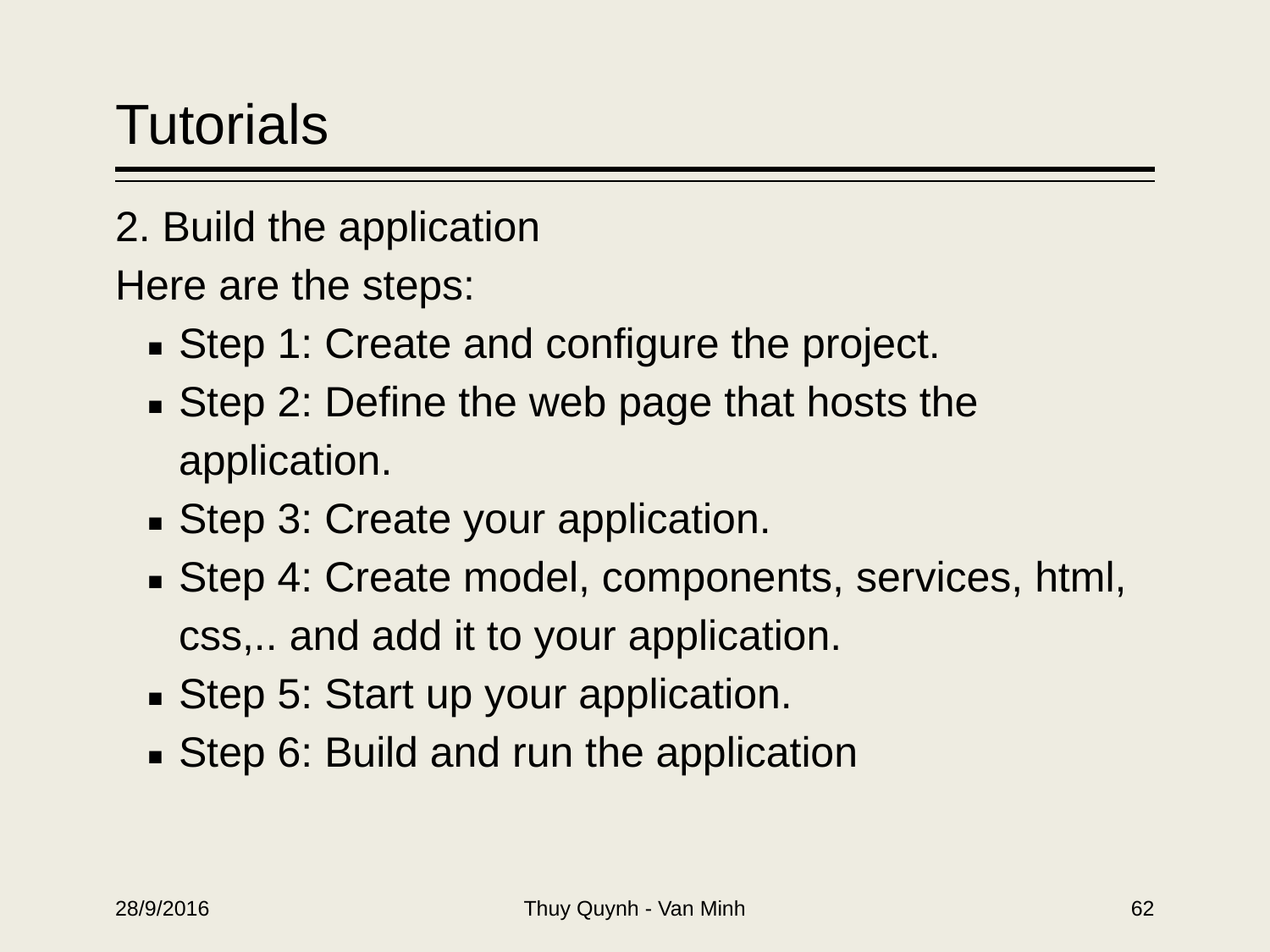

# Tutorials
2. Build the application
Here are the steps:
Step 1: Create and configure the project.
Step 2: Define the web page that hosts the application.
Step 3: Create your application.
Step 4: Create model, components, services, html, css,.. and add it to your application.
Step 5: Start up your application.
Step 6: Build and run the application

Thuy Quynh - Van Minh
28/9/2016
62